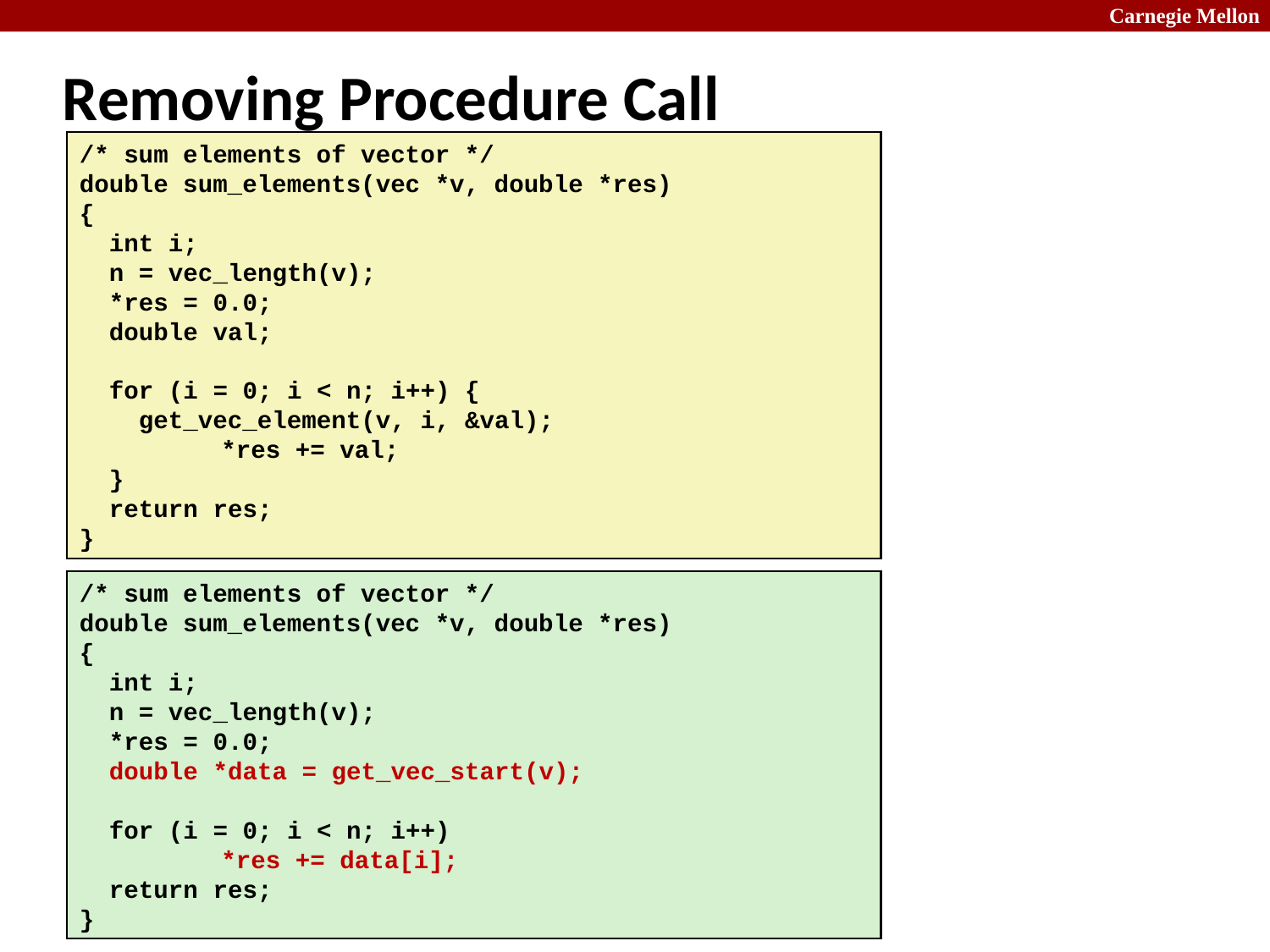

# Removing Procedure Call
/* sum elements of vector */
double sum_elements(vec *v, double *res)
{
  int i;
  n = vec_length(v);
  *res = 0.0;
  double val;

  for (i = 0; i < n; i++) {
    get_vec_element(v, i, &val);
	 *res += val;
  }
  return res;
}
/* sum elements of vector */
double sum_elements(vec *v, double *res)
{
  int i;
  n = vec_length(v);
  *res = 0.0;
  double *data = get_vec_start(v);

  for (i = 0; i < n; i++)
	 *res += data[i];
  return res;
}